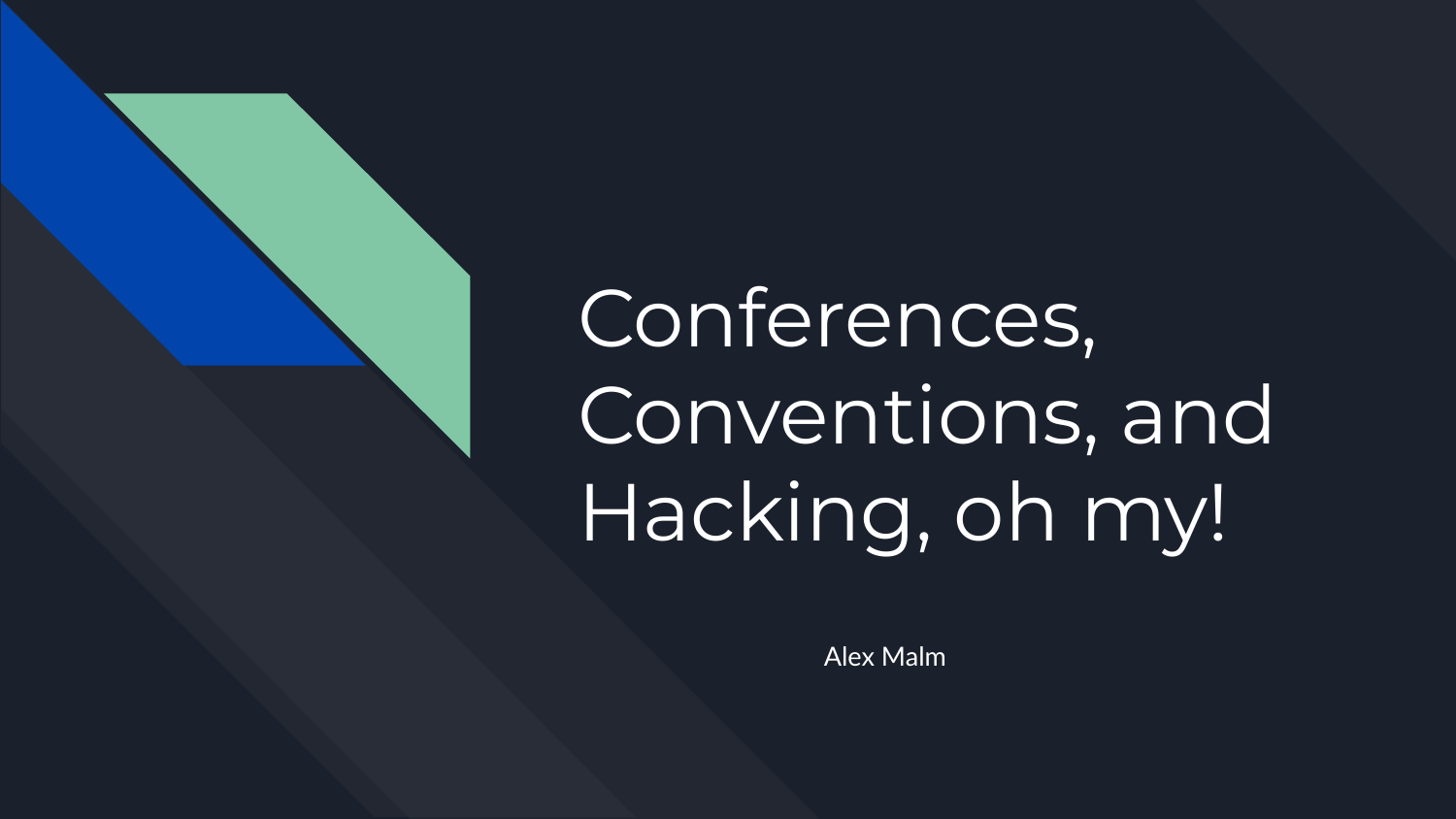

# Conferences,
Conventions, and Hacking, oh my!
Alex Malm